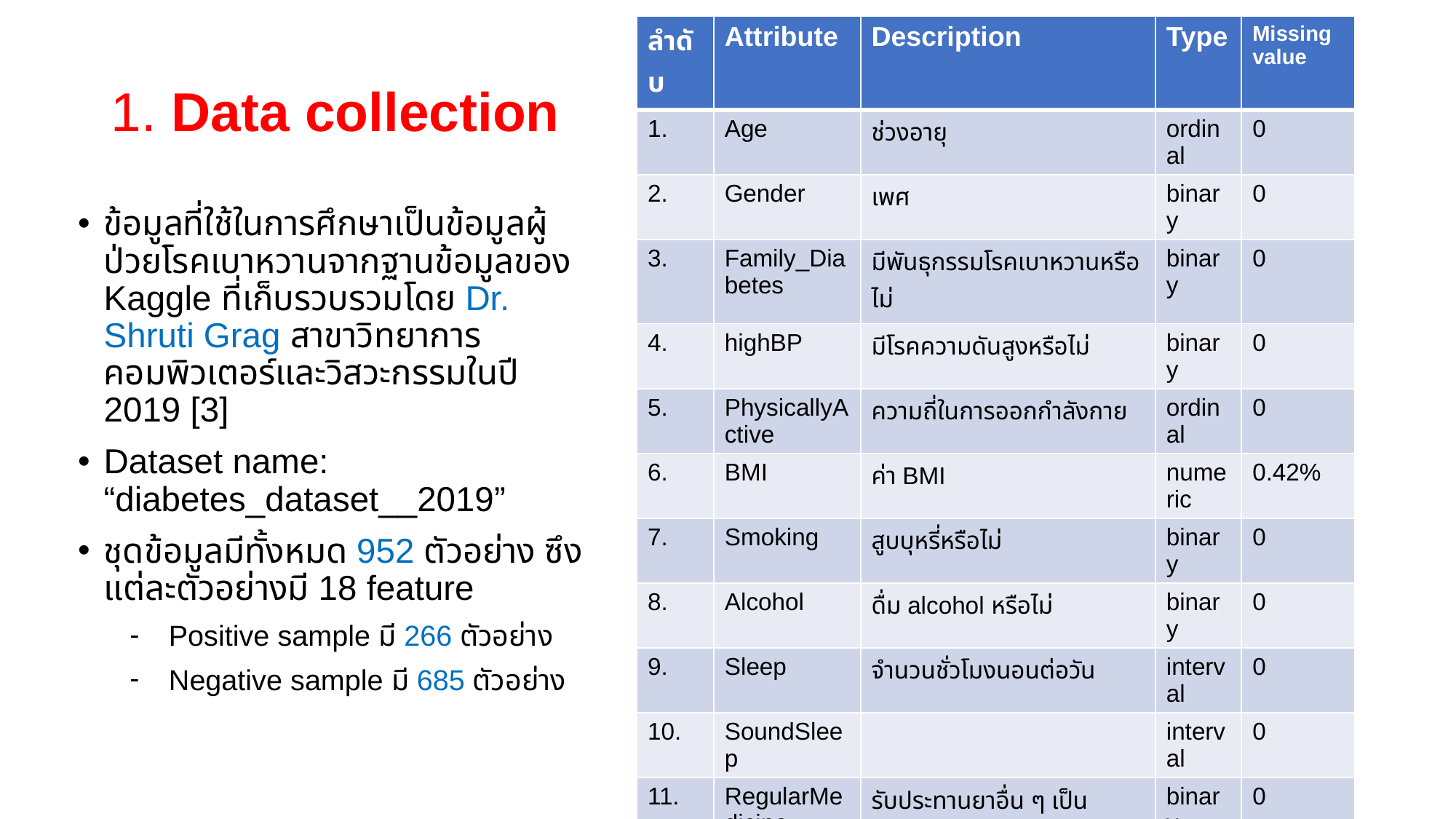

| ลำดับ | Attribute | Description | Type | Missing value |
| --- | --- | --- | --- | --- |
| 1. | Age | ช่วงอายุ | ordinal | 0 |
| 2. | Gender | เพศ | binary | 0 |
| 3. | Family\_Diabetes | มีพันธุกรรมโรคเบาหวานหรือไม่ | binary | 0 |
| 4. | highBP | มีโรคความดันสูงหรือไม่ | binary | 0 |
| 5. | PhysicallyActive | ความถี่ในการออกกำลังกาย | ordinal | 0 |
| 6. | BMI | ค่า BMI | numeric | 0.42% |
| 7. | Smoking | สูบบุหรี่หรือไม่ | binary | 0 |
| 8. | Alcohol | ดื่ม alcohol หรือไม่ | binary | 0 |
| 9. | Sleep | จำนวนชั่วโมงนอนต่อวัน | interval | 0 |
| 10. | SoundSleep |  | interval | 0 |
| 11. | RegularMedicine | รับประทานยาอื่น ๆ เป็นประจำหรือไม่ | binary | 0 |
| 12. | JunkFood | ความถี่ในการรับประทานอาหารขยะ | binary | 0 |
| 13. | Stress | ความถี่ในการเครียด | ordinal | 0 |
| 14. | BPLevel | ระดับความดัน | ordinal | 0 |
| 15. | Pregancies | ระยะเวลาในการตั้งครรภ์ | numeric | 4.41% |
| 16. | Pdiabetes |  | binary | 0.11% |
| 17. | UriationFreq | ความถี่ในการปัสสาวะ | ordinal | 0 |
| 18. | Diabetic | เป็นโรคเบาหวานหรือไม่ (ผลเฉลย) | binary | 0.11% |
# 1. Data collection
ข้อมูลที่ใช้ในการศึกษาเป็นข้อมูลผู้ป่วยโรคเบาหวานจากฐานข้อมูลของ Kaggle ที่เก็บรวบรวมโดย Dr. Shruti Grag สาขาวิทยาการคอมพิวเตอร์และวิสวะกรรมในปี 2019 [3]
Dataset name: “diabetes_dataset__2019”
ชุดข้อมูลมีทั้งหมด 952 ตัวอย่าง ซึงแต่ละตัวอย่างมี 18 feature
Positive sample มี 266 ตัวอย่าง
Negative sample มี 685 ตัวอย่าง